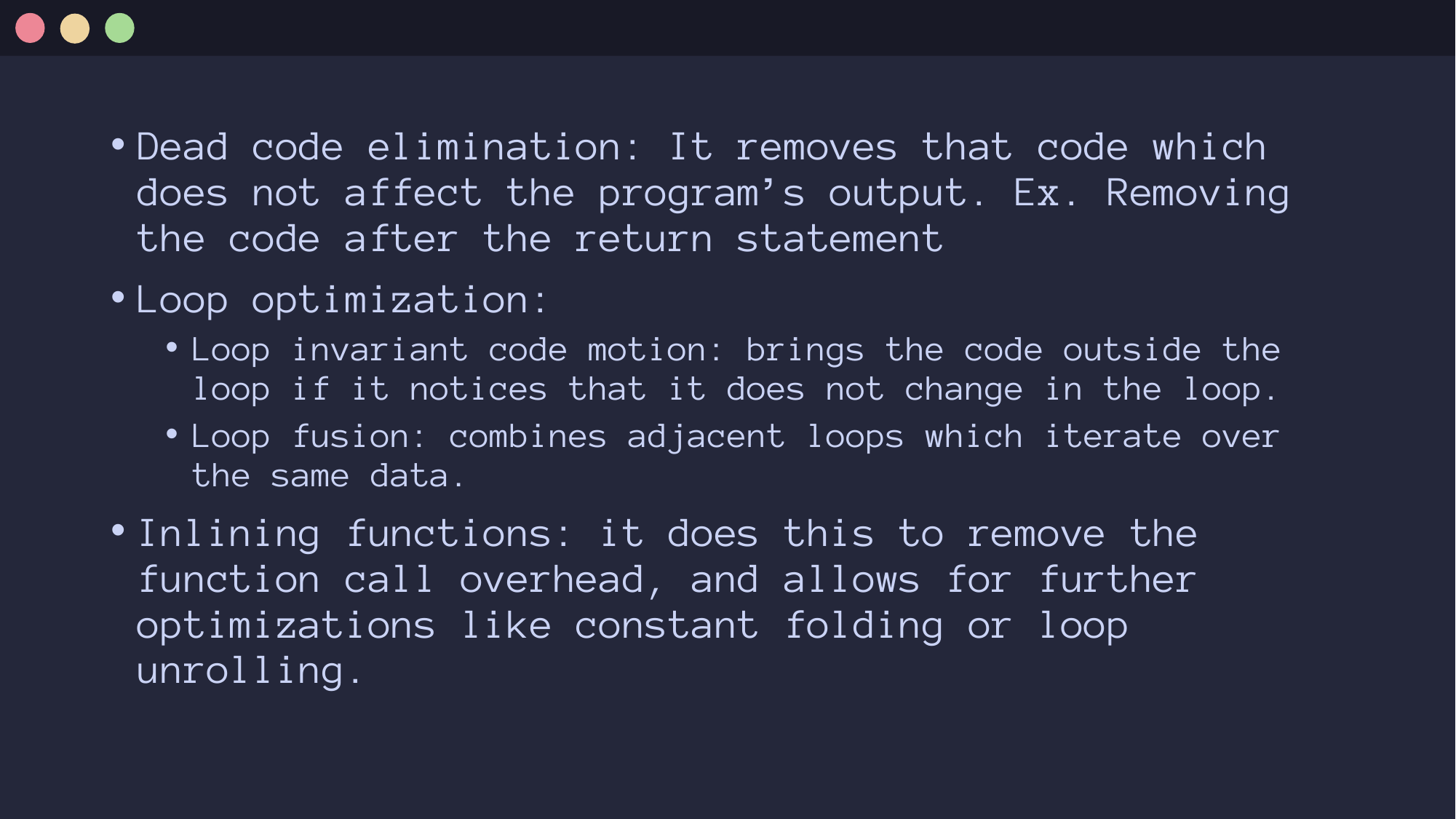

Dead code elimination: It removes that code which does not affect the program’s output. Ex. Removing the code after the return statement
Loop optimization:
Loop invariant code motion: brings the code outside the loop if it notices that it does not change in the loop.
Loop fusion: combines adjacent loops which iterate over the same data.
Inlining functions: it does this to remove the function call overhead, and allows for further optimizations like constant folding or loop unrolling.